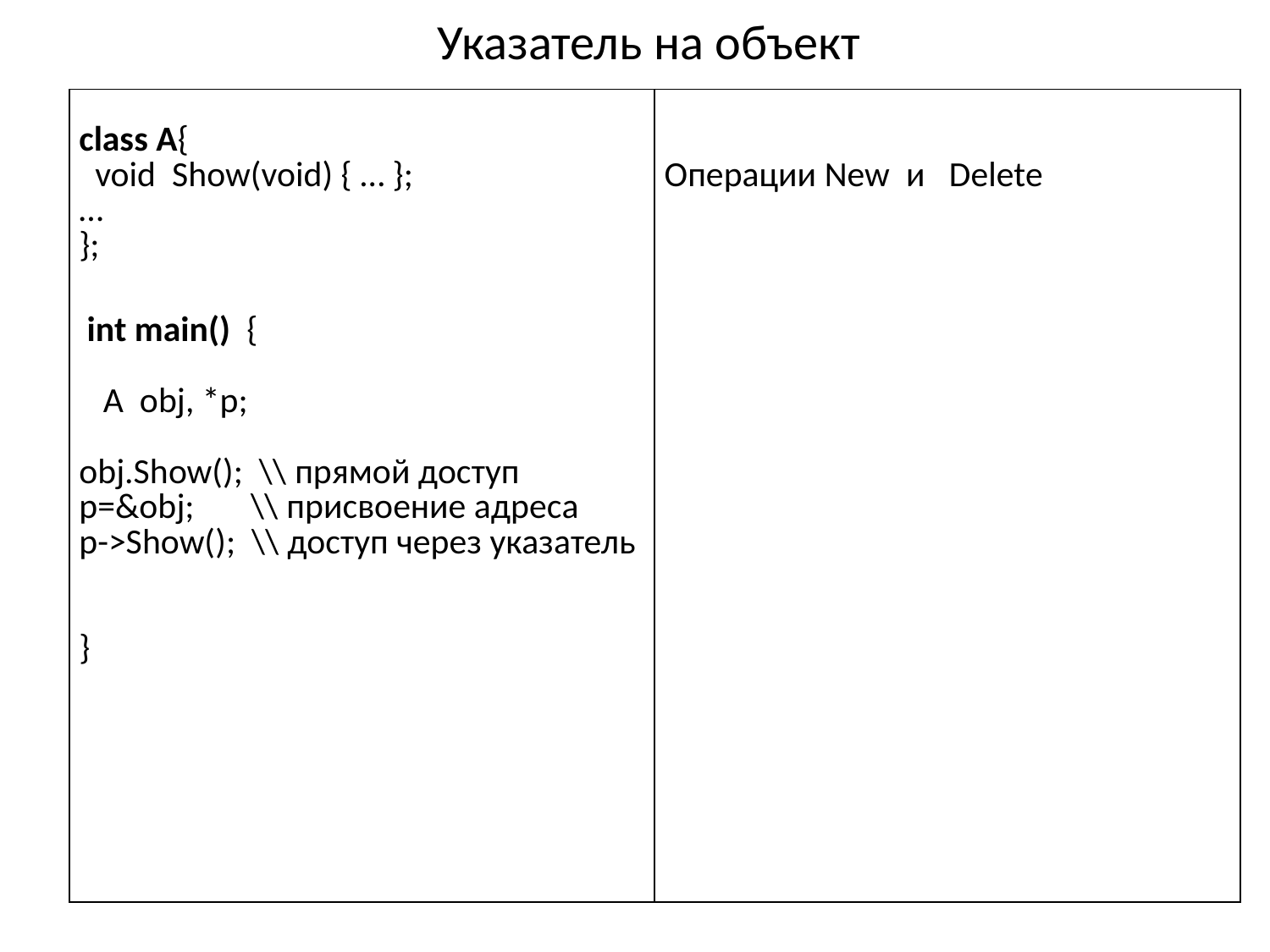

# Указатель на объект
| class A{ void Show(void) { … }; … }; int main() { A obj, \*p; obj.Show(); \\ прямой доступ р=&obj; \\ присвоение адреса p->Show(); \\ доступ через указатель } | Операции New и Delete |
| --- | --- |